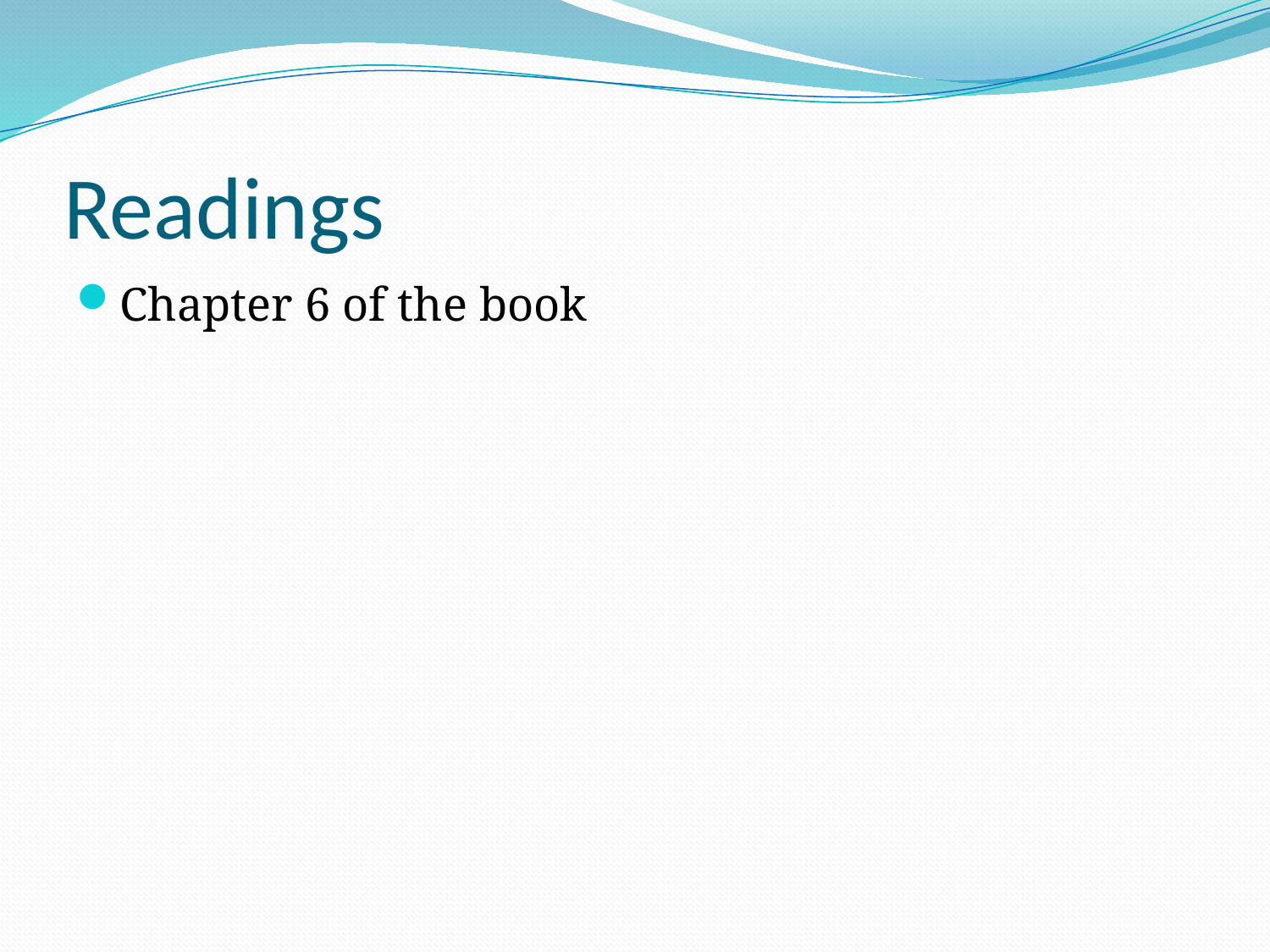

# Readings
Chapter 6 of the book